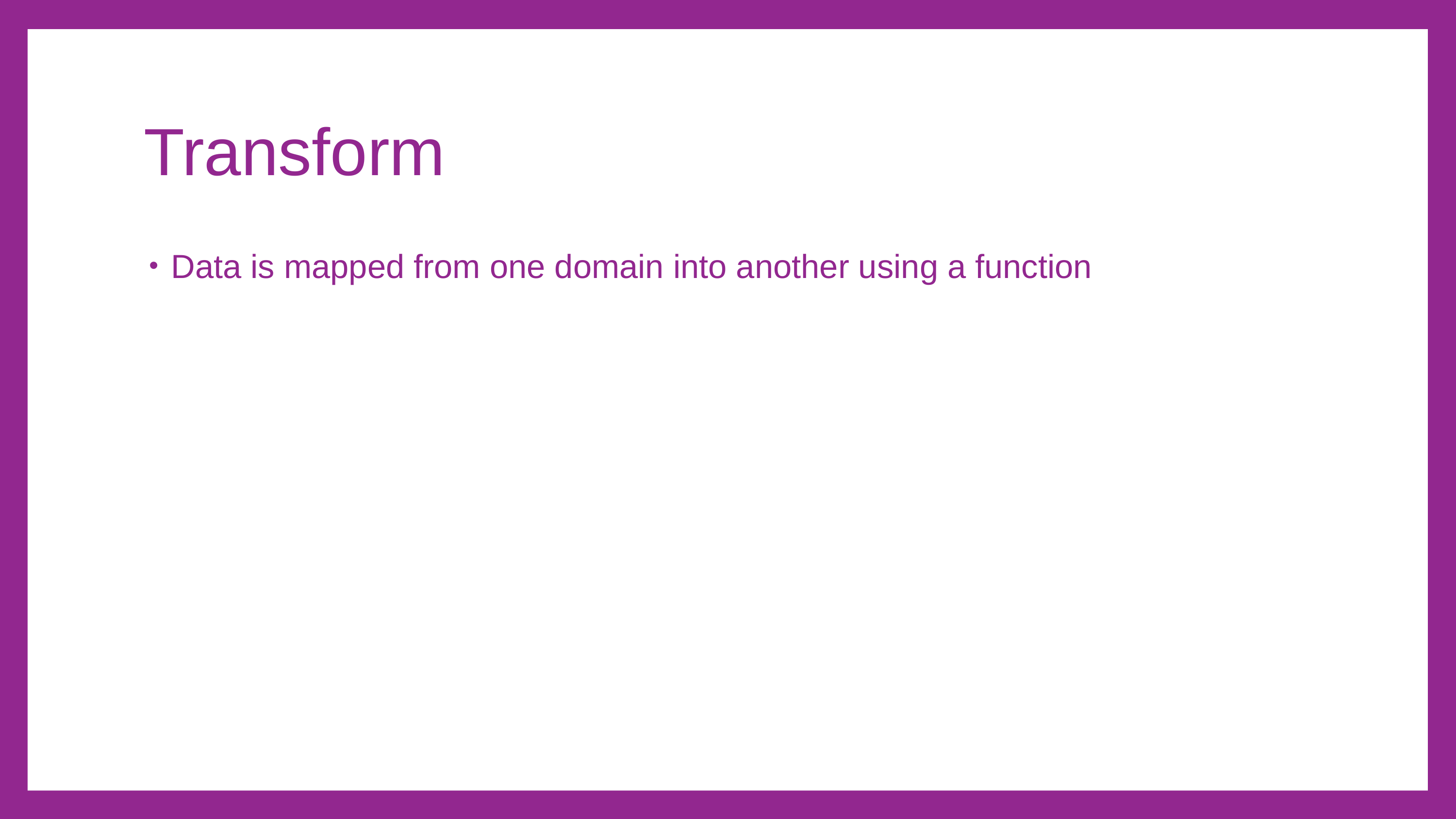

# Transform
Data is mapped from one domain into another using a function